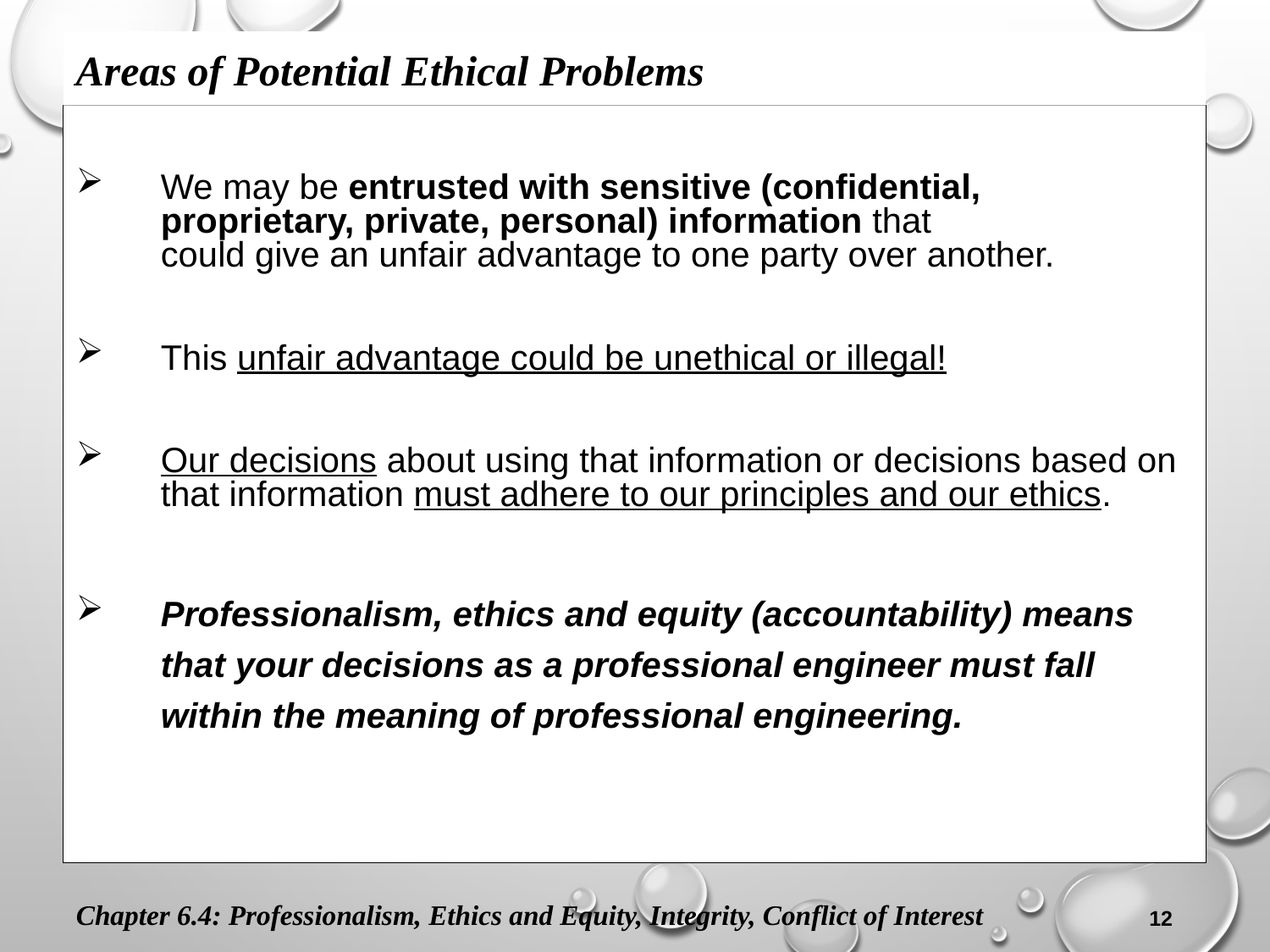

Areas of Potential Ethical Problems

We may be entrusted with sensitive (confidential,
proprietary, private, personal) information that
could give an unfair advantage to one party over another.

This unfair advantage could be unethical or illegal!

Our decisions about using that information or decisions based on that information must adhere to our principles and our ethics.

Professionalism, ethics and equity (accountability) means that your decisions as a professional engineer must fall within the meaning of professional engineering.
Chapter 6.4: Professionalism, Ethics and Equity, Integrity, Conflict of Interest
12